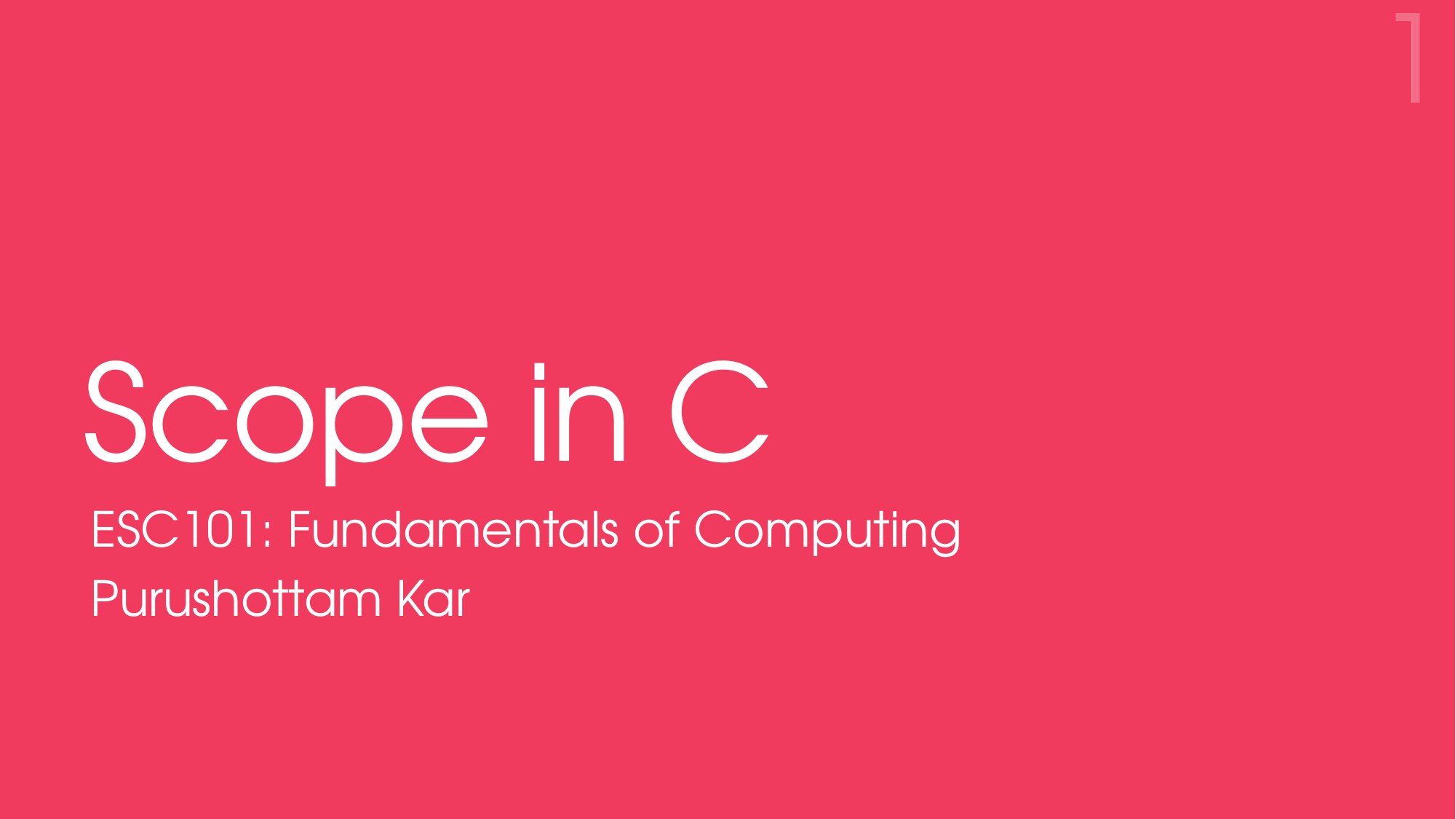

1
# Scope in C
ESC101: Fundamentals of Computing
Purushottam Kar